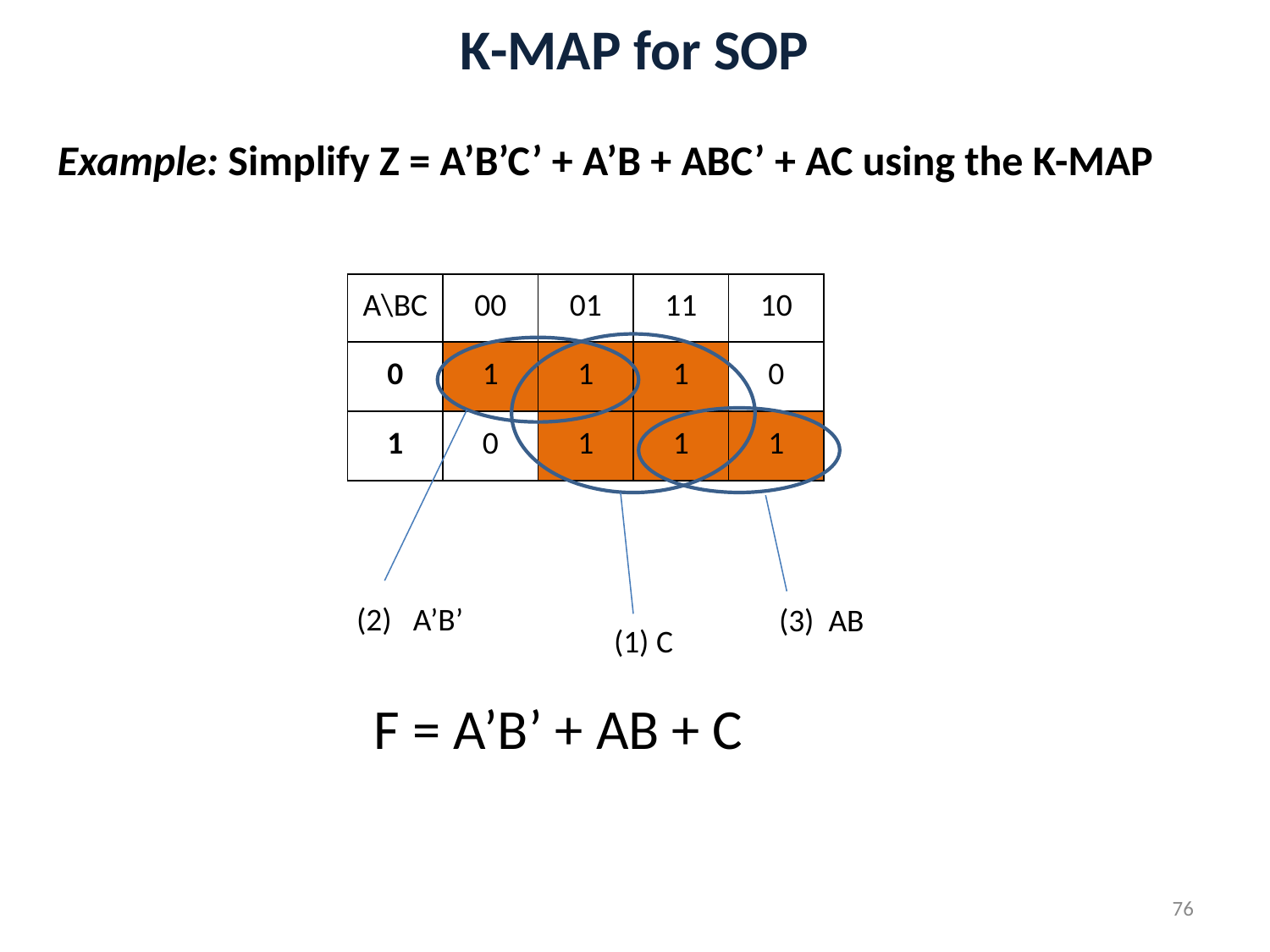

# K-MAP for SOP
Example: Simplify Z = A’B’C’ + A’B + ABC’ + AC using the K-MAP
| A\BC | 00 | 01 | 11 | 10 |
| --- | --- | --- | --- | --- |
| 0 | 1 | 1 | 1 | 0 |
| 1 | 0 | 1 | 1 | 1 |

(2)   A’B’
(3)  AB
(1) C
F = A’B’ + AB + C

76